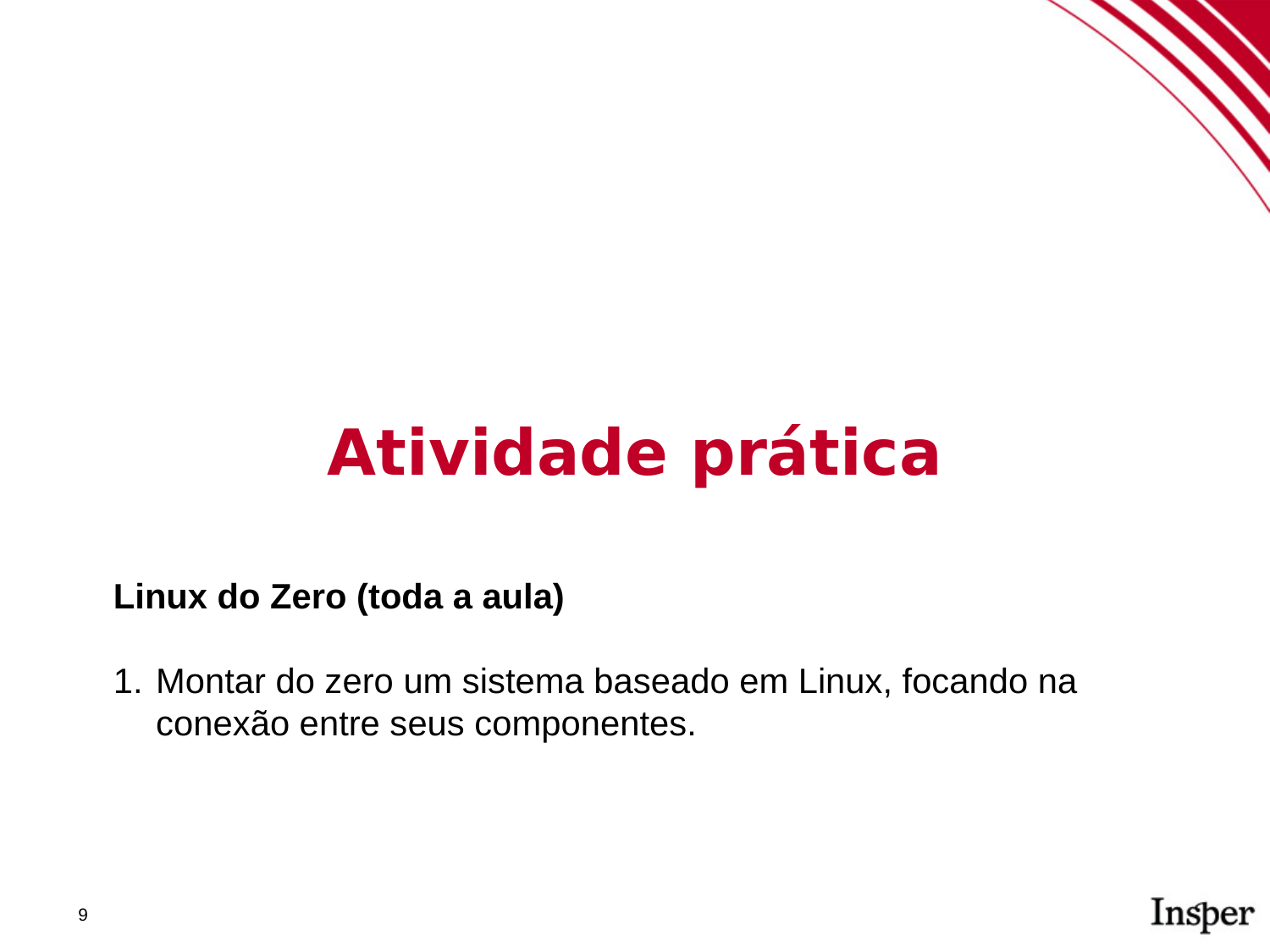

Atividade prática
Linux do Zero (toda a aula)

Montar do zero um sistema baseado em Linux, focando na conexão entre seus componentes.

9